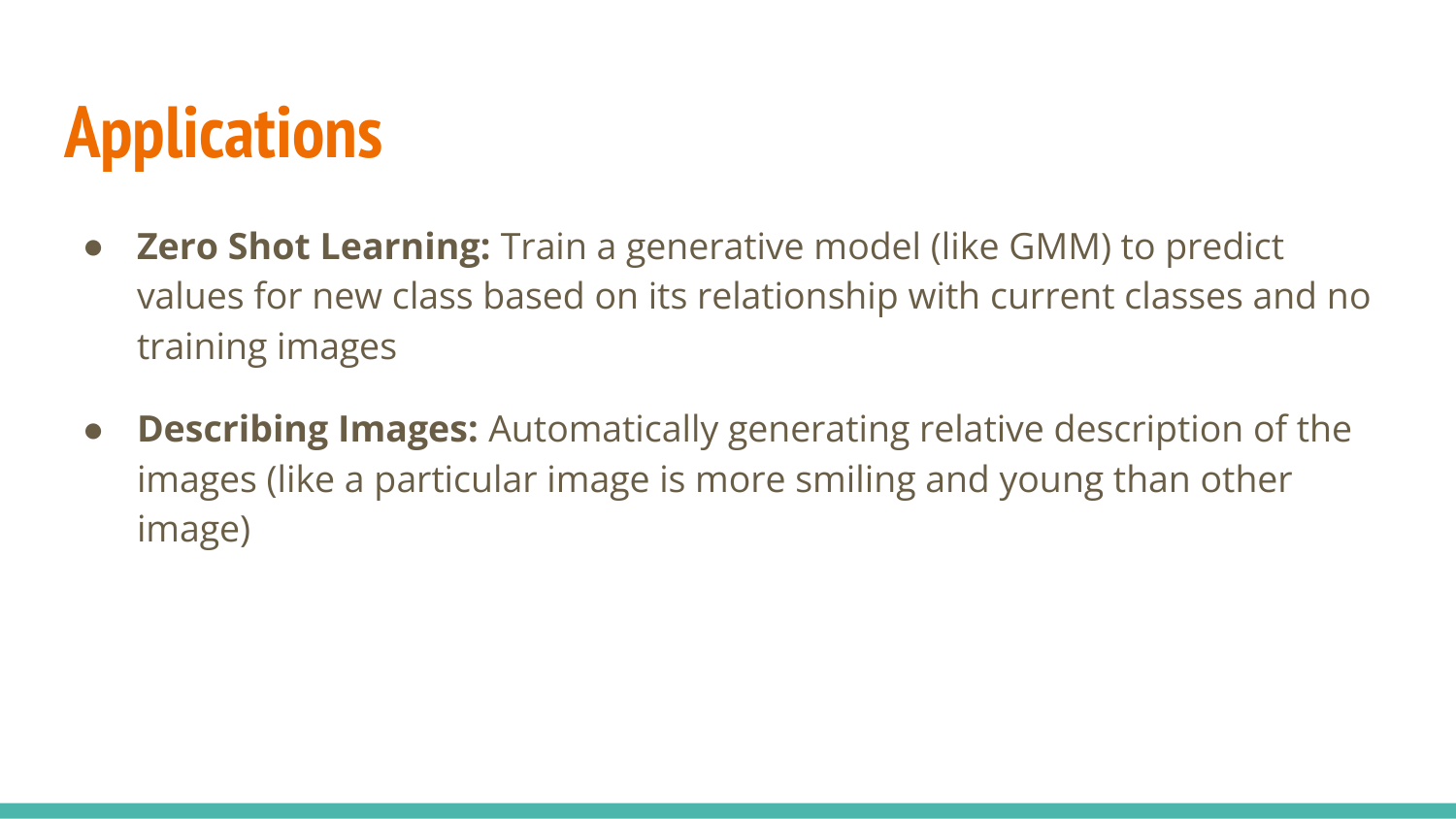

# Applications
Zero Shot Learning: Train a generative model (like GMM) to predict values for new class based on its relationship with current classes and no training images
Describing Images: Automatically generating relative description of the images (like a particular image is more smiling and young than other image)